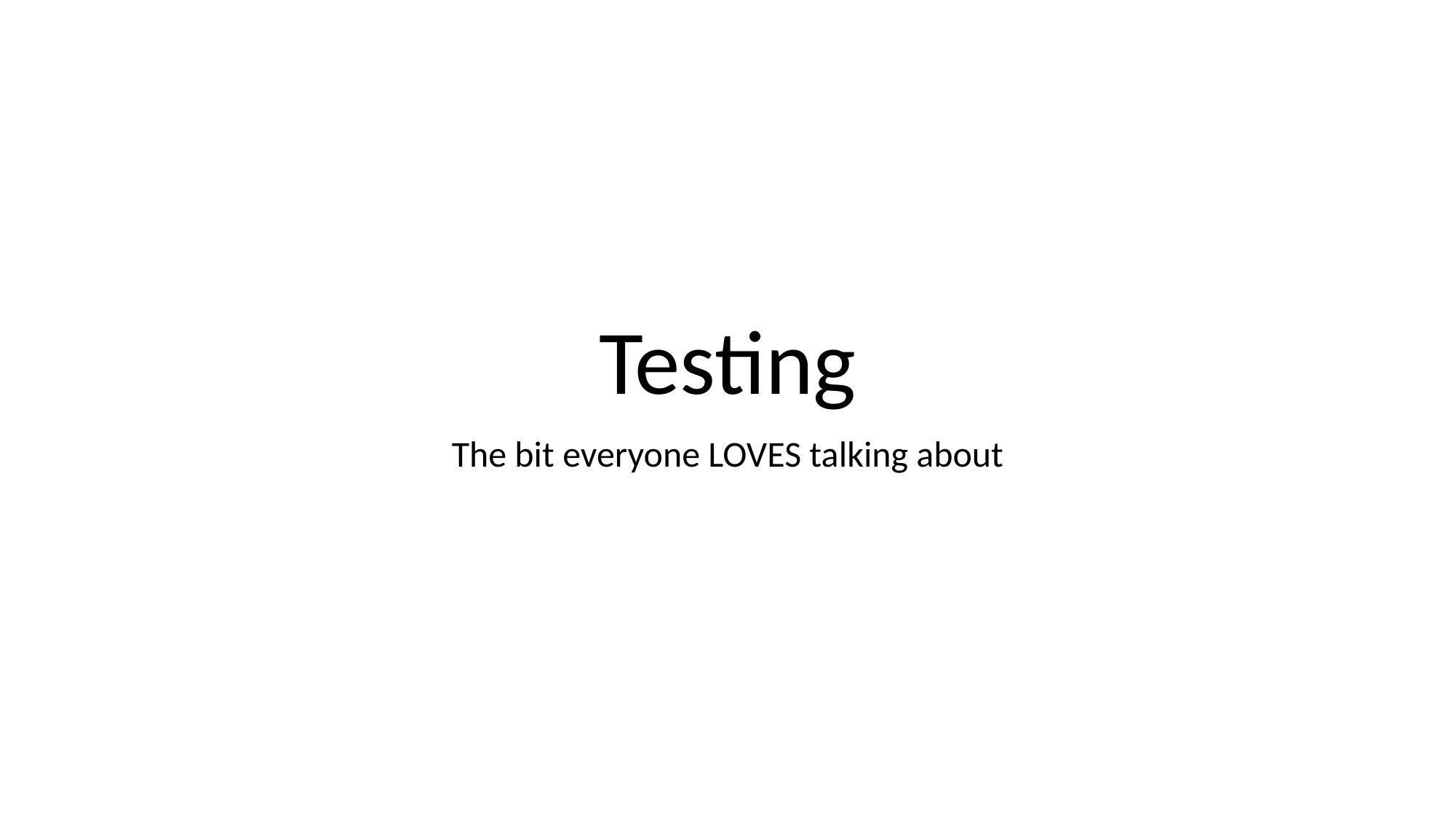

# Testing
The bit everyone LOVES talking about